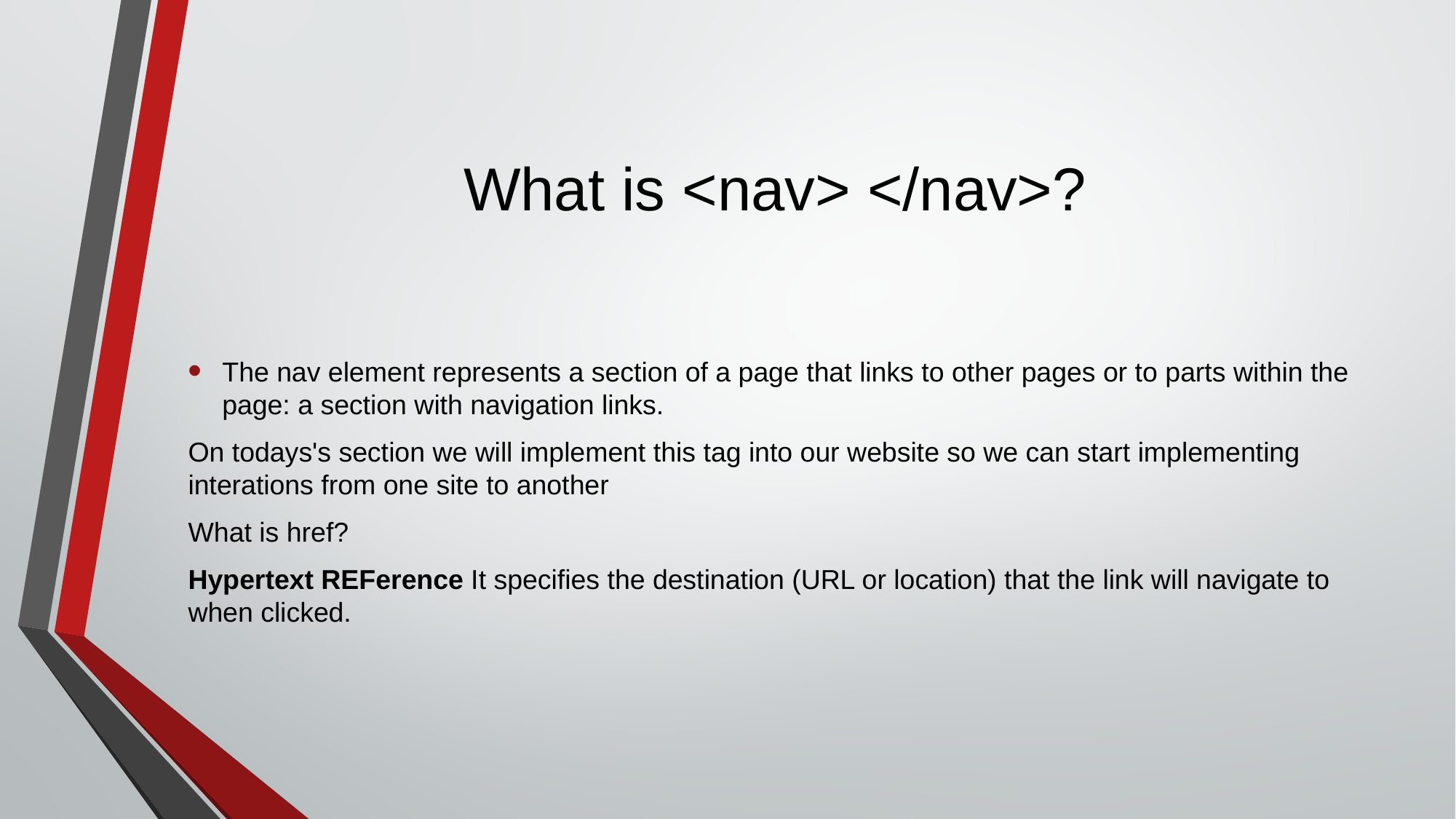

# What is <nav> </nav>?
The nav element represents a section of a page that links to other pages or to parts within the page: a section with navigation links.
On todays's section we will implement this tag into our website so we can start implementing interations from one site to another
What is href?
Hypertext REFerence It specifies the destination (URL or location) that the link will navigate to when clicked.